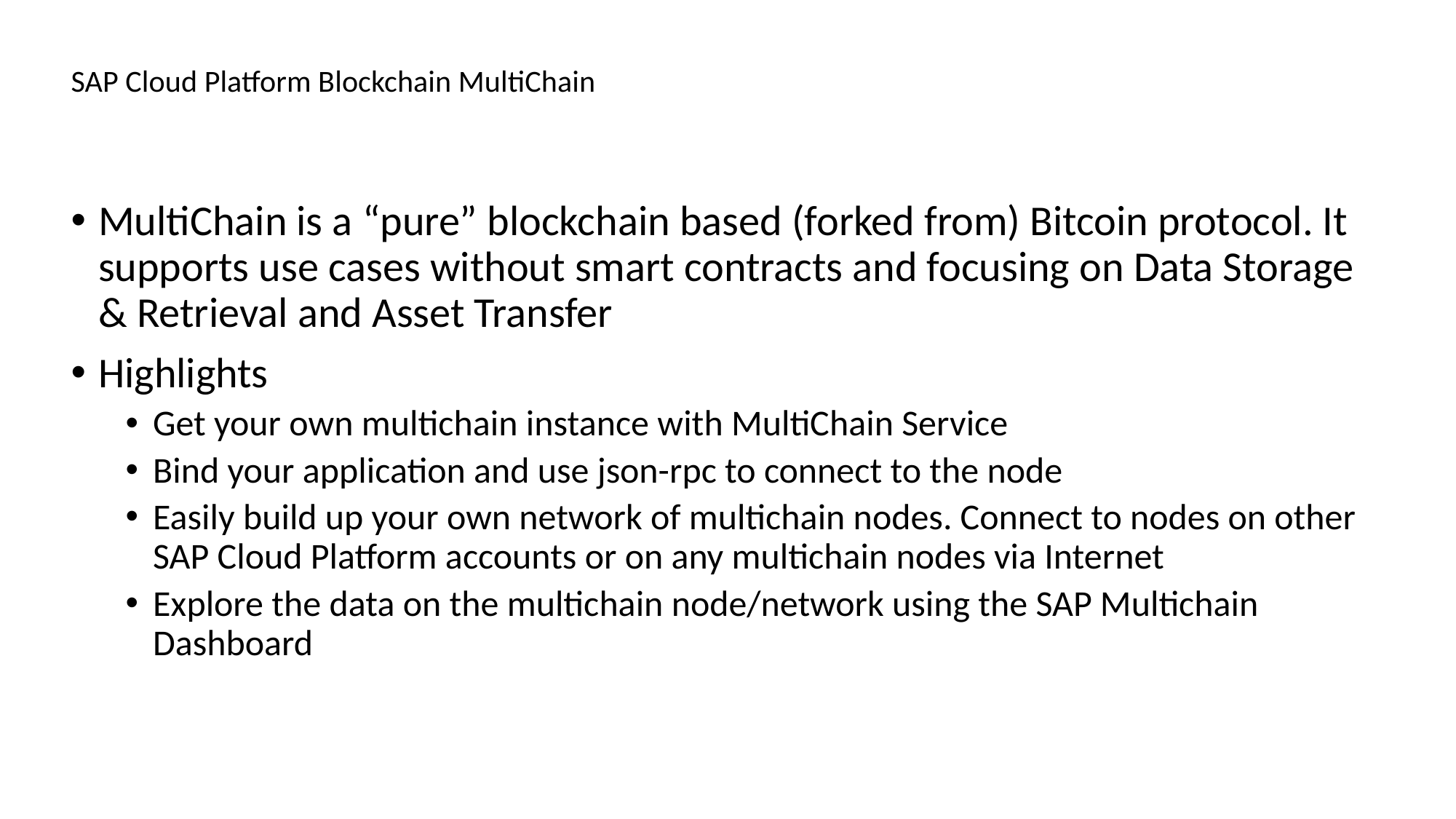

# SAP Cloud Platform Blockchain MultiChain
MultiChain is a “pure” blockchain based (forked from) Bitcoin protocol. It supports use cases without smart contracts and focusing on Data Storage & Retrieval and Asset Transfer
Highlights
Get your own multichain instance with MultiChain Service
Bind your application and use json-rpc to connect to the node
Easily build up your own network of multichain nodes. Connect to nodes on other SAP Cloud Platform accounts or on any multichain nodes via Internet
Explore the data on the multichain node/network using the SAP Multichain Dashboard